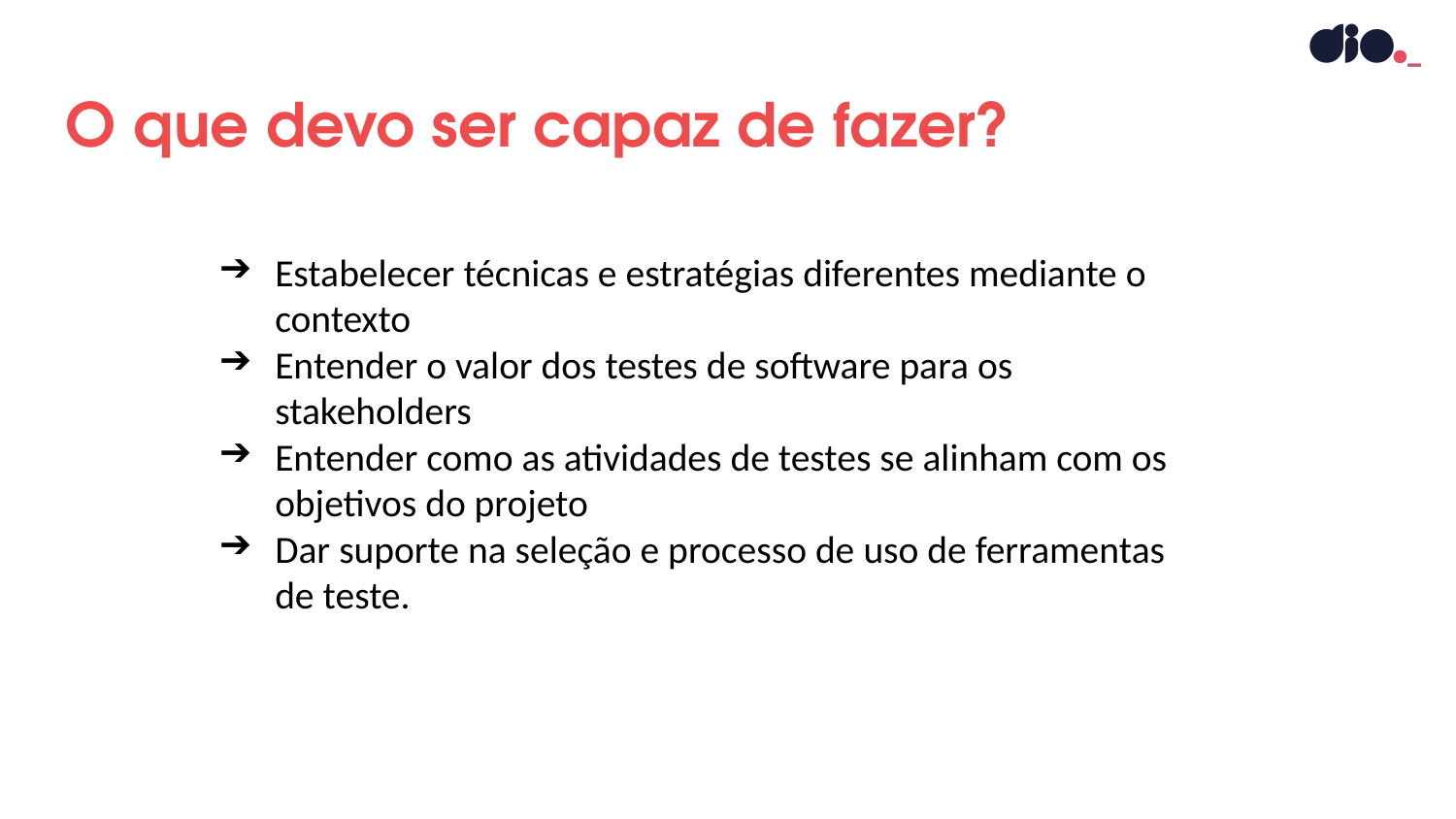

O que devo ser capaz de fazer?

Estabelecer técnicas e estratégias diferentes mediante o contexto
Entender o valor dos testes de software para os stakeholders
Entender como as atividades de testes se alinham com os objetivos do projeto
Dar suporte na seleção e processo de uso de ferramentas de teste.